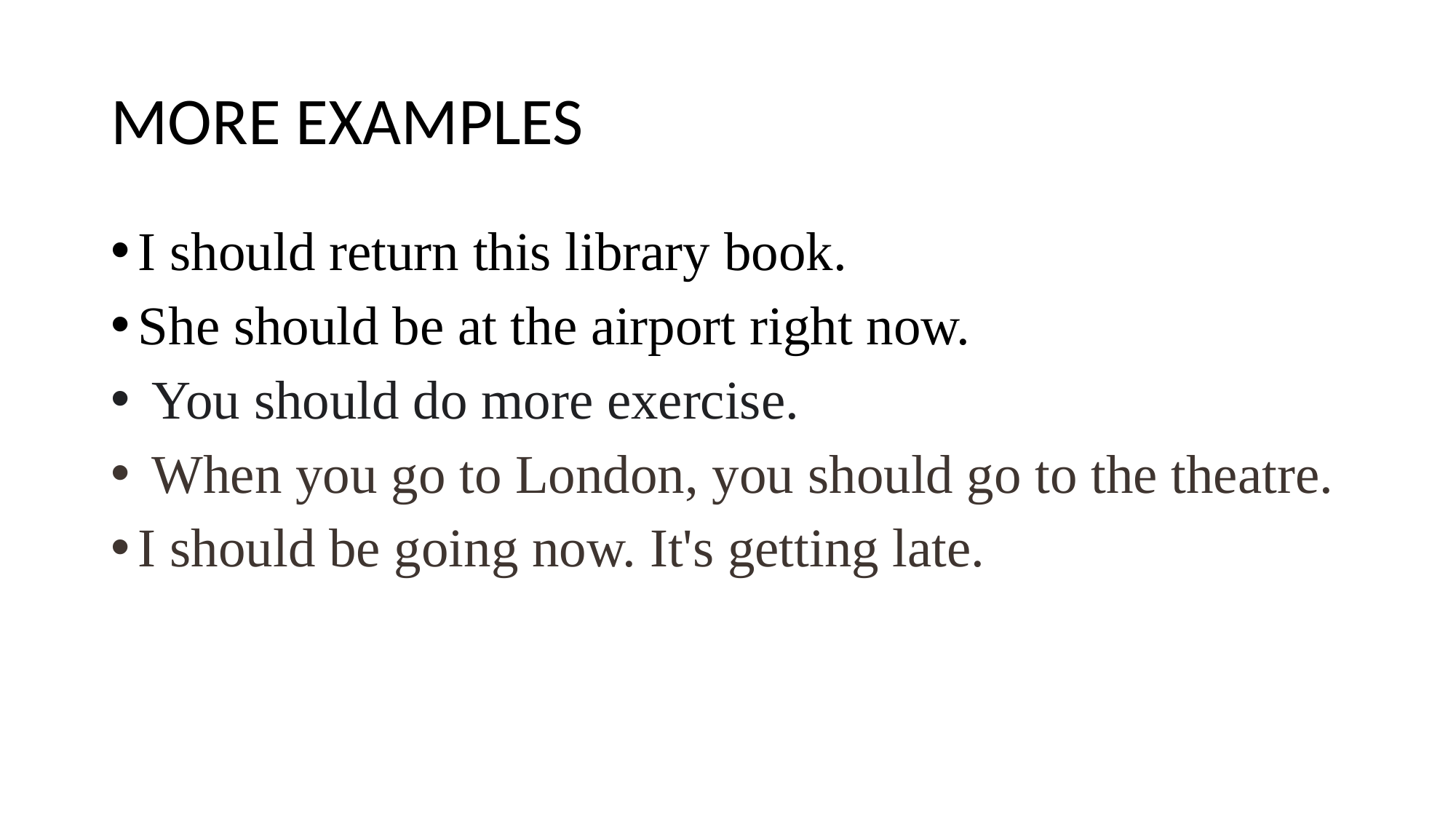

# MORE EXAMPLES
I should return this library book.
She should be at the airport right now.
 You should do more exercise.
 When you go to London, you should go to the theatre.
I should be going now. It's getting late.